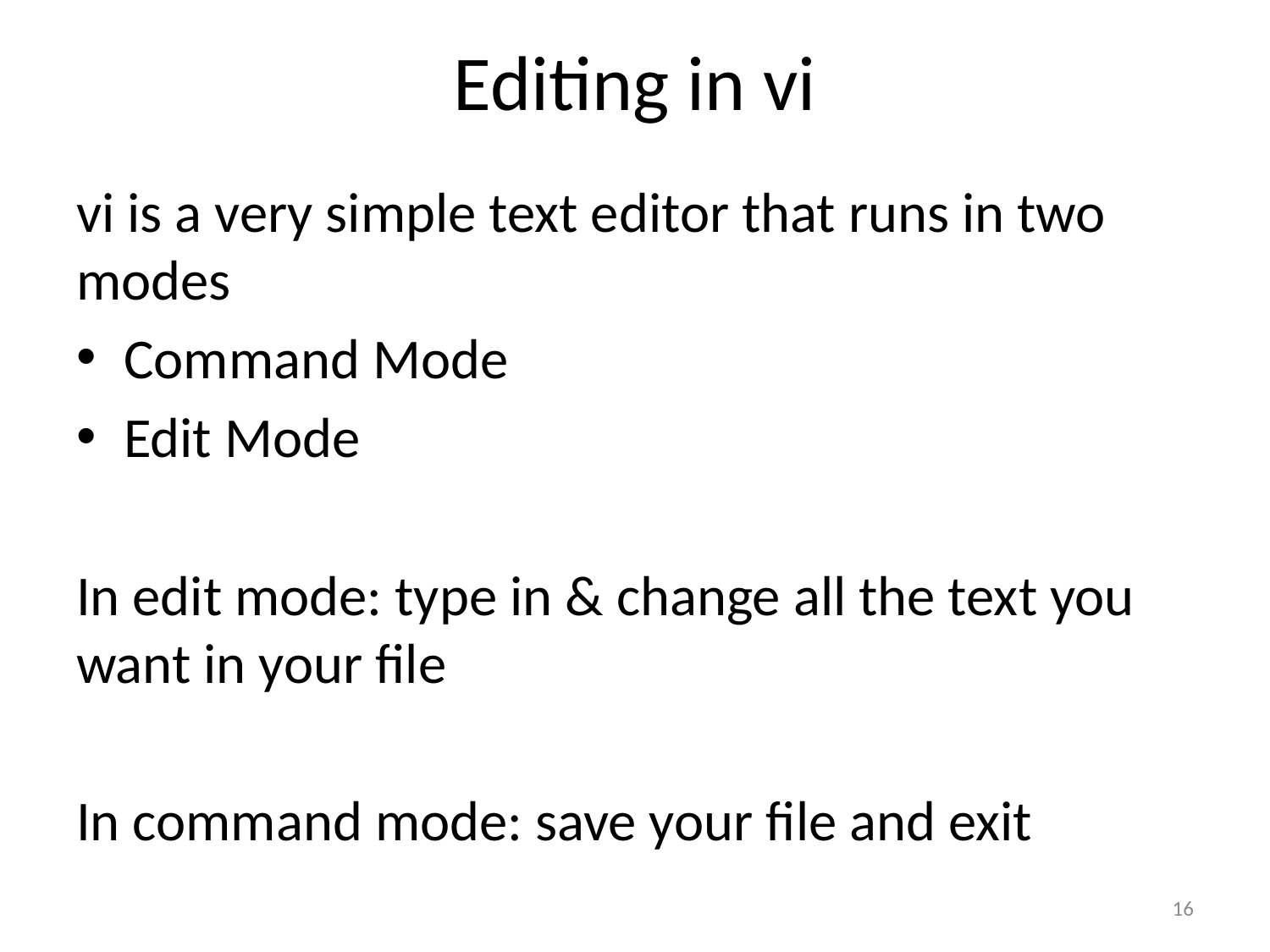

# Editing in vi
vi is a very simple text editor that runs in two modes
Command Mode
Edit Mode

In edit mode: type in & change all the text you want in your file

In command mode: save your file and exit
16